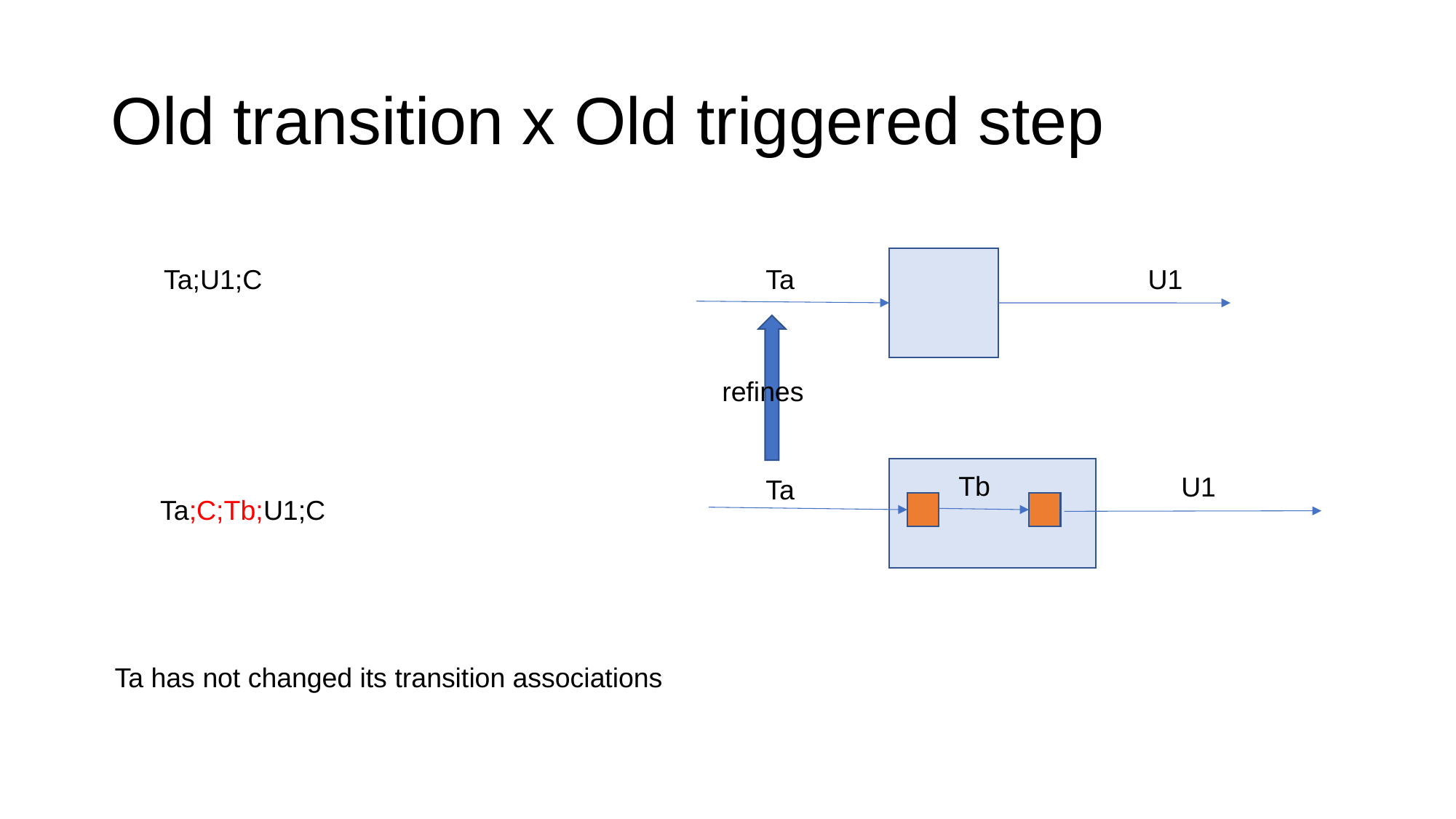

# Old transition x Old triggered step

Ta;U1;C
U1
Ta

refines

Tb
U1
Ta
Ta;C;Tb;U1;C

Ta has not changed its transition associations